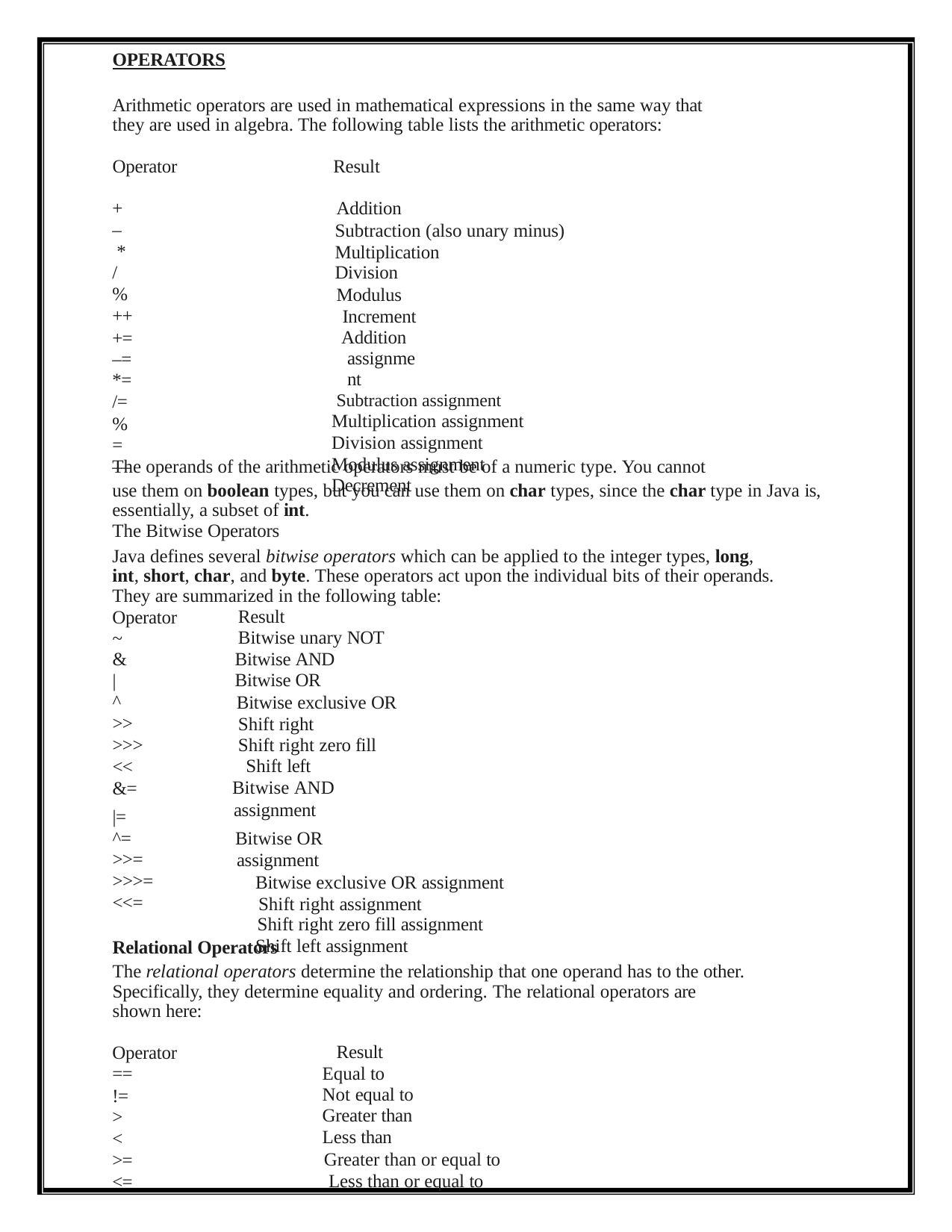

OPERATORS

Arithmetic operators are used in mathematical expressions in the same way that they are used in algebra. The following table lists the arithmetic operators:
Operator	Result
+
Addition
Subtraction (also unary minus) Multiplication
Division
Modulus Increment
Addition assignment
Subtraction assignment Multiplication assignment Division assignment Modulus assignment Decrement
–
*
/
%
++
+= –=
*=
/=
%= ––
The operands of the arithmetic operators must be of a numeric type. You cannot
use them on boolean types, but you can use them on char types, since the char type in Java is, essentially, a subset of int.
The Bitwise Operators
Java defines several bitwise operators which can be applied to the integer types, long, int, short, char, and byte. These operators act upon the individual bits of their operands. They are summarized in the following table:
Operator
Result
Bitwise unary NOT Bitwise AND Bitwise OR
Bitwise exclusive OR Shift right
Shift right zero fill
Shift left
Bitwise AND assignment
Bitwise OR assignment
Bitwise exclusive OR assignment Shift right assignment
Shift right zero fill assignment
Shift left assignment
~
&
|
^
>>
>>>
<<
&=
|=
^=
>>=
>>>=
<<=
Relational Operators
The relational operators determine the relationship that one operand has to the other. Specifically, they determine equality and ordering. The relational operators are shown here:
Operator
==
!=
Result Equal to Not equal to Greater than Less than
Greater than or equal to Less than or equal to
>
<
>=
<=